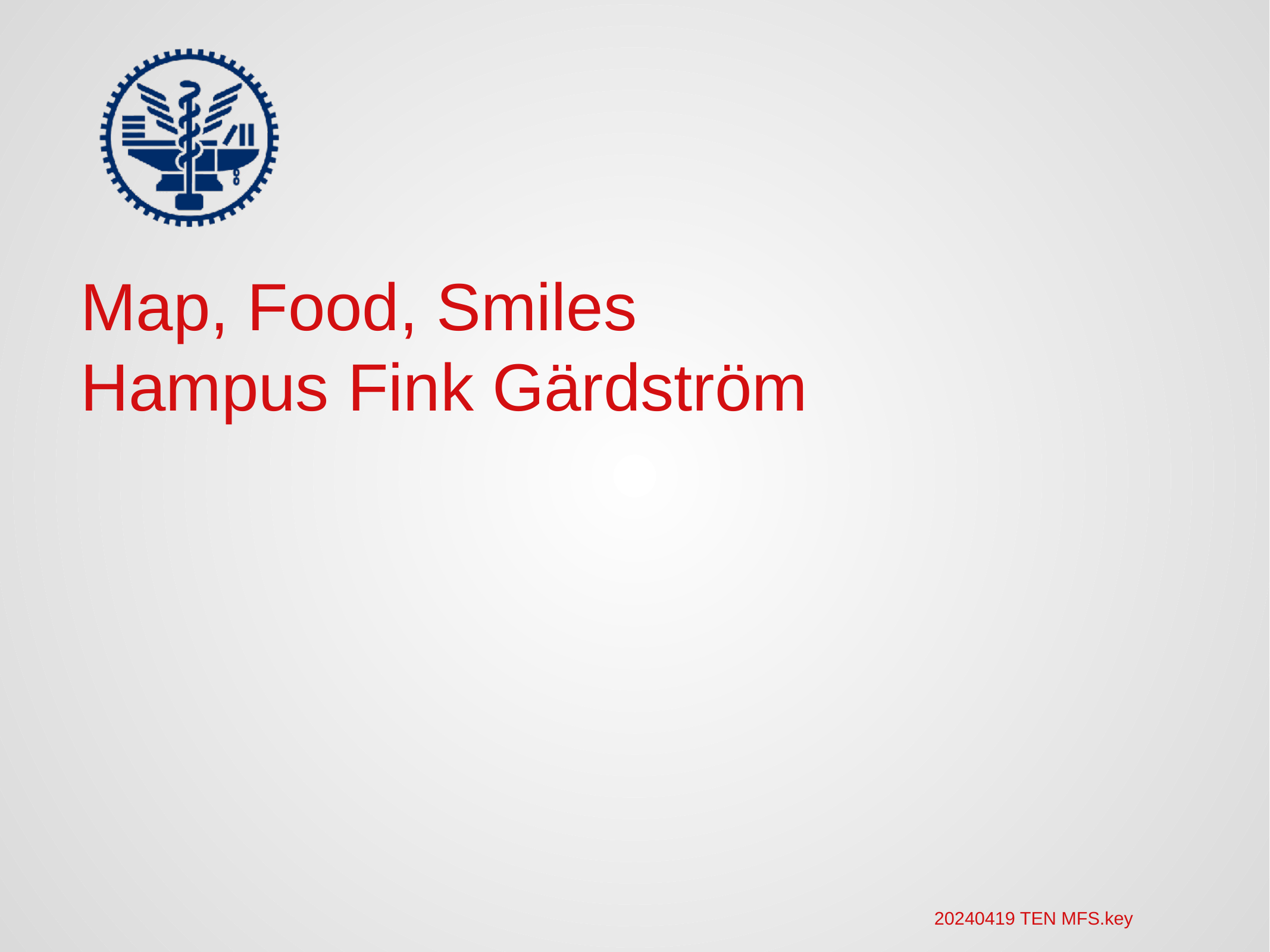

Map, Food, Smiles
Hampus Fink Gärdström

20240419 TEN MFS.key